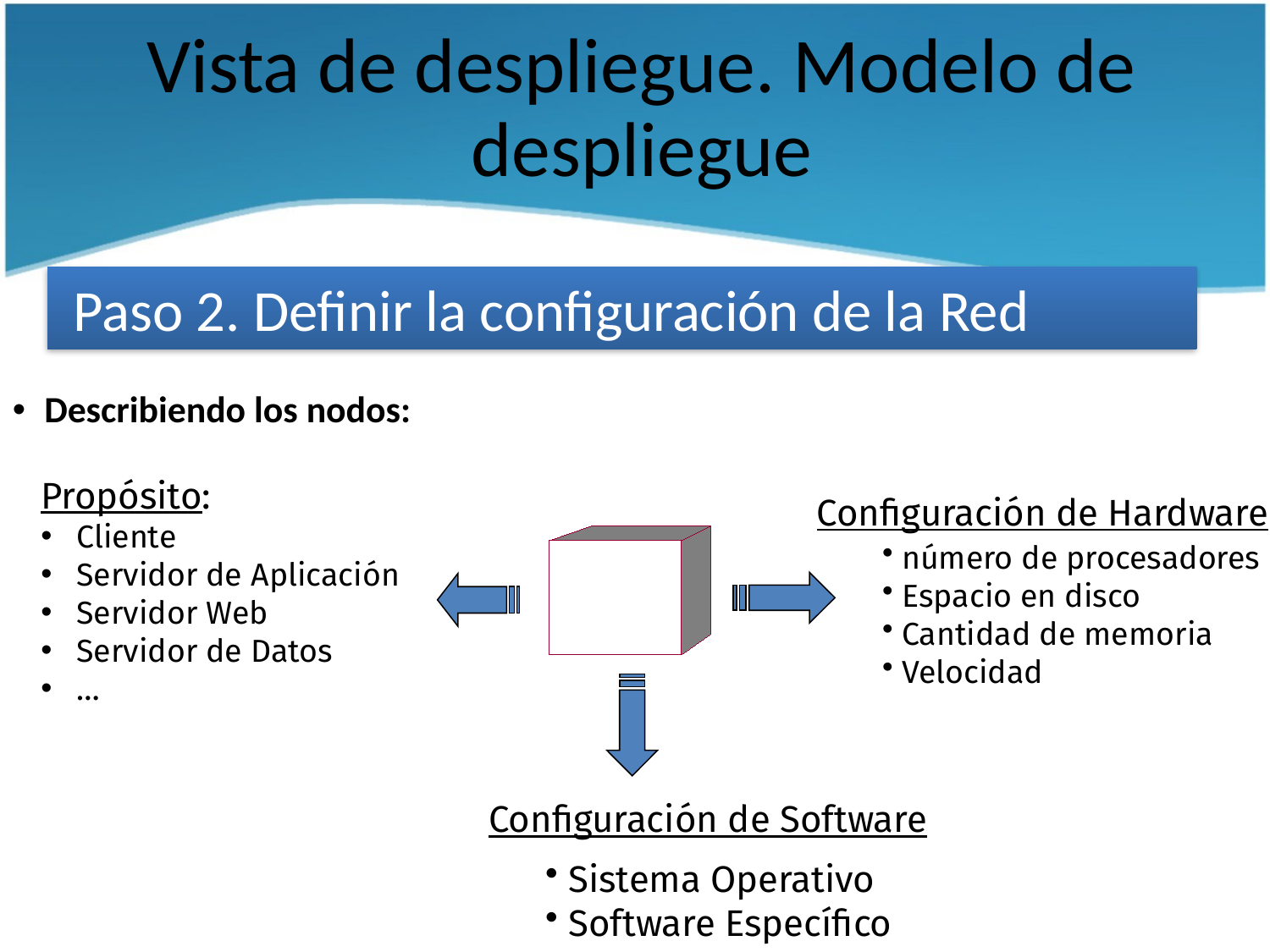

Vista de despliegue. Modelo de despliegue
Paso 2. Definir la configuración de la Red
Describiendo los nodos:
Propósito:
Cliente
Servidor de Aplicación
Servidor Web
Servidor de Datos
…
Configuración de Hardware
 número de procesadores
 Espacio en disco
 Cantidad de memoria
 Velocidad

Configuración de Software
 Sistema Operativo
 Software Específico